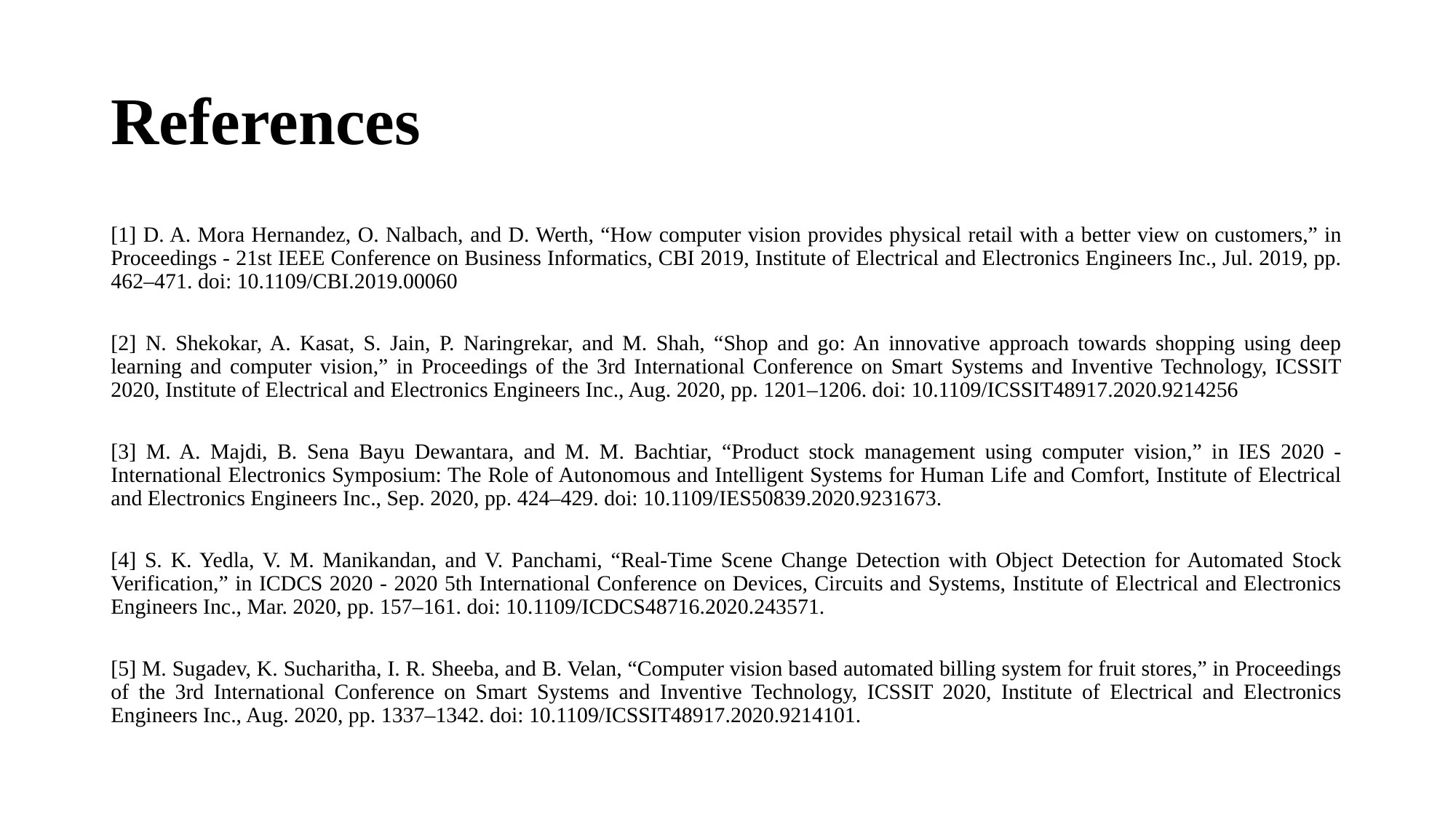

# References
[1] D. A. Mora Hernandez, O. Nalbach, and D. Werth, “How computer vision provides physical retail with a better view on customers,” in Proceedings - 21st IEEE Conference on Business Informatics, CBI 2019, Institute of Electrical and Electronics Engineers Inc., Jul. 2019, pp. 462–471. doi: 10.1109/CBI.2019.00060

[2] N. Shekokar, A. Kasat, S. Jain, P. Naringrekar, and M. Shah, “Shop and go: An innovative approach towards shopping using deep learning and computer vision,” in Proceedings of the 3rd International Conference on Smart Systems and Inventive Technology, ICSSIT 2020, Institute of Electrical and Electronics Engineers Inc., Aug. 2020, pp. 1201–1206. doi: 10.1109/ICSSIT48917.2020.9214256

[3] M. A. Majdi, B. Sena Bayu Dewantara, and M. M. Bachtiar, “Product stock management using computer vision,” in IES 2020 - International Electronics Symposium: The Role of Autonomous and Intelligent Systems for Human Life and Comfort, Institute of Electrical and Electronics Engineers Inc., Sep. 2020, pp. 424–429. doi: 10.1109/IES50839.2020.9231673.

[4] S. K. Yedla, V. M. Manikandan, and V. Panchami, “Real-Time Scene Change Detection with Object Detection for Automated Stock Verification,” in ICDCS 2020 - 2020 5th International Conference on Devices, Circuits and Systems, Institute of Electrical and Electronics Engineers Inc., Mar. 2020, pp. 157–161. doi: 10.1109/ICDCS48716.2020.243571.

[5] M. Sugadev, K. Sucharitha, I. R. Sheeba, and B. Velan, “Computer vision based automated billing system for fruit stores,” in Proceedings of the 3rd International Conference on Smart Systems and Inventive Technology, ICSSIT 2020, Institute of Electrical and Electronics Engineers Inc., Aug. 2020, pp. 1337–1342. doi: 10.1109/ICSSIT48917.2020.9214101.